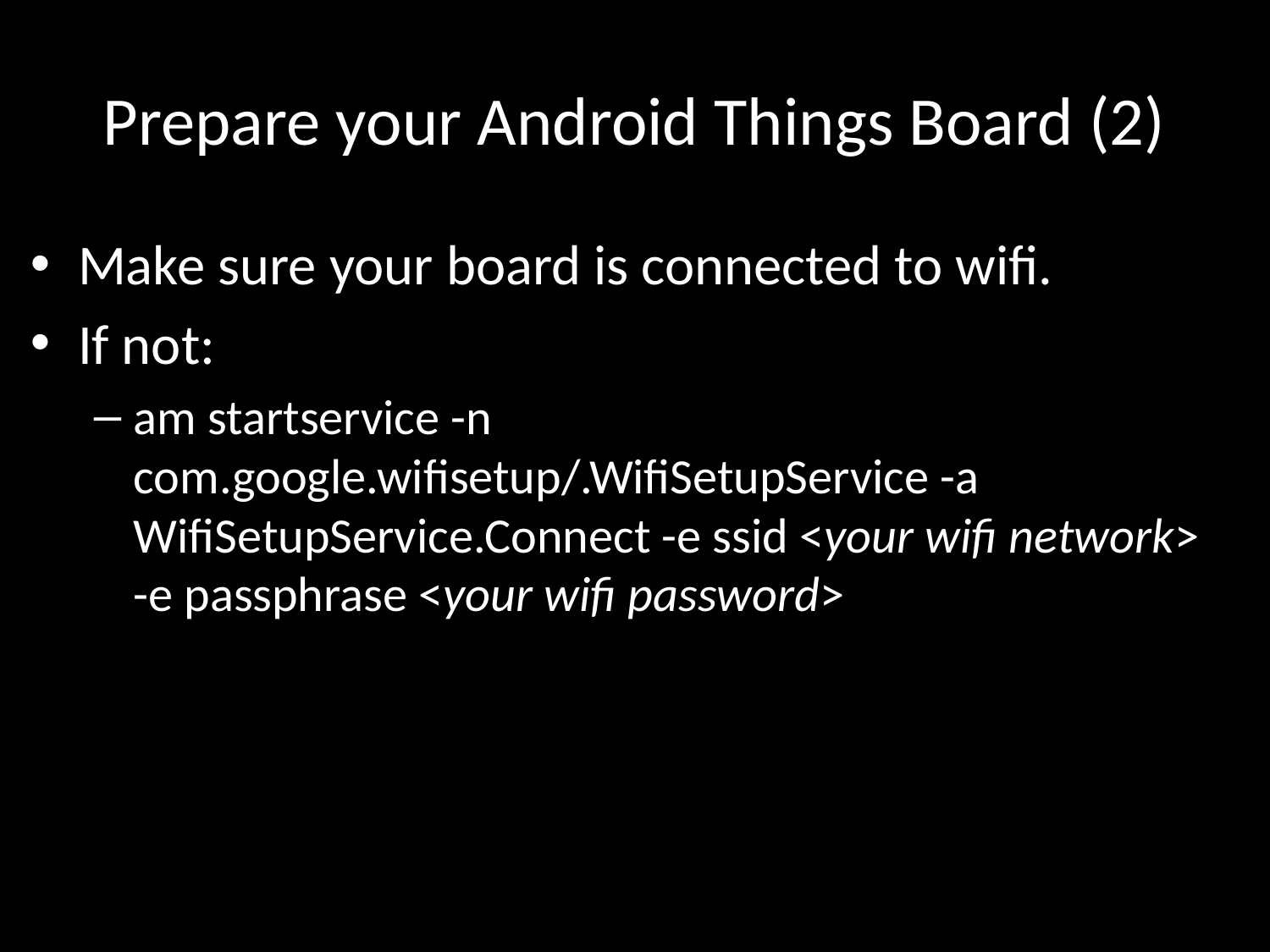

# Prepare your Android Things Board (2)
Make sure your board is connected to wifi.
If not:
am startservice -n com.google.wifisetup/.WifiSetupService -a WifiSetupService.Connect -e ssid <your wifi network> -e passphrase <your wifi password>